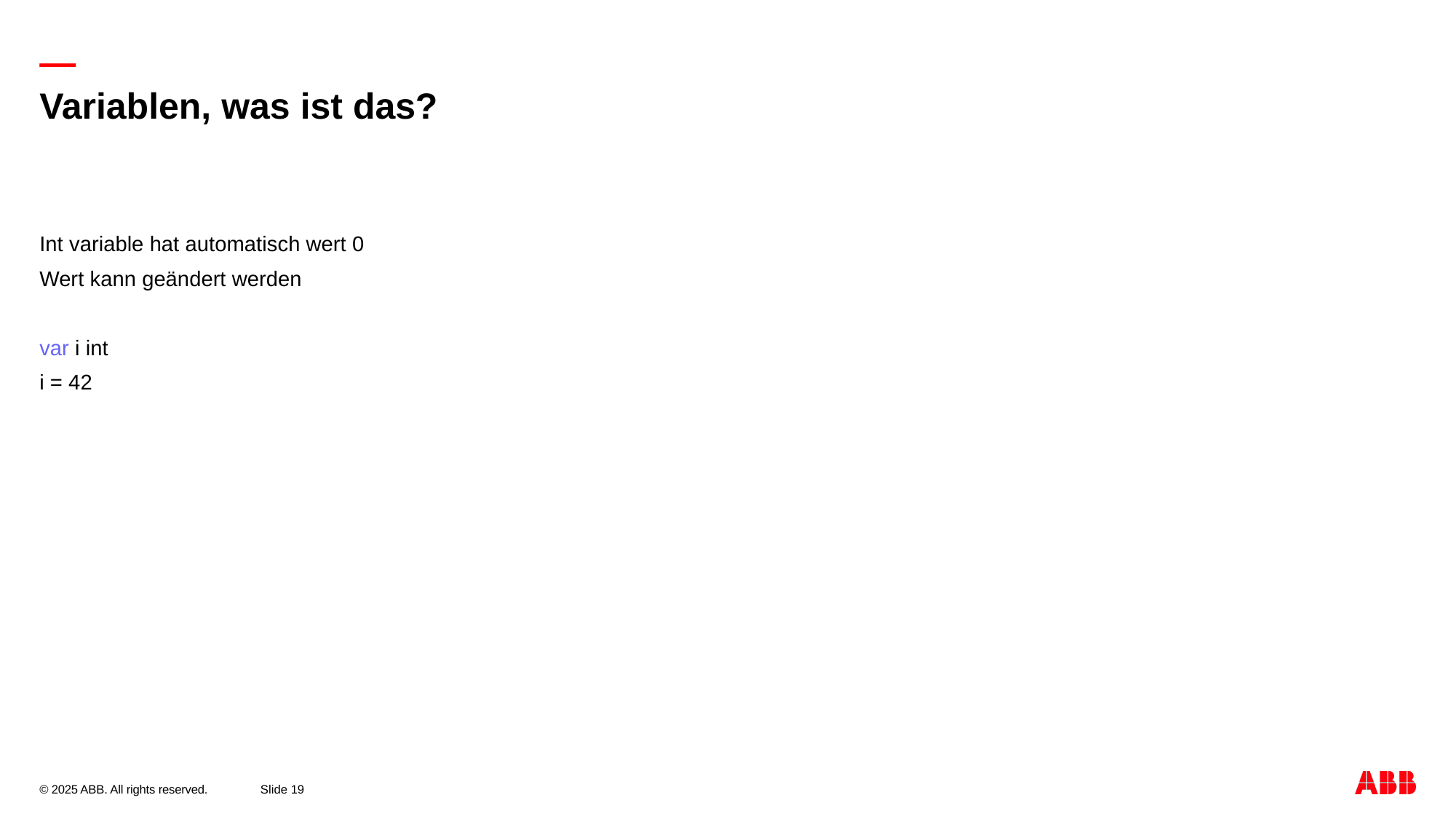

# Variablen, was ist das?

Int variable hat automatisch wert 0
Wert kann geändert werden

var i int
i = 42

September 9, 2025
Slide 19